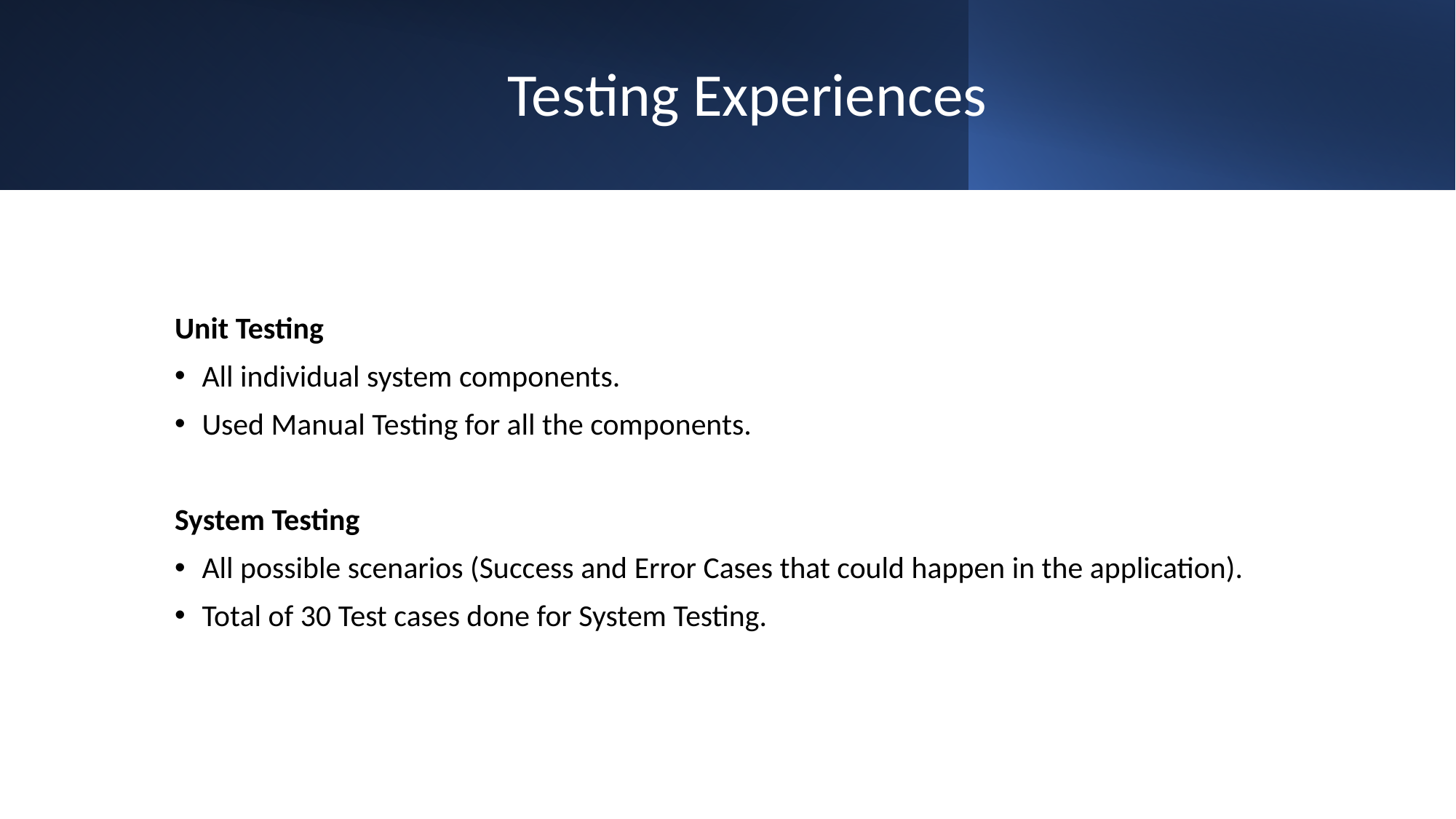

# Testing Experiences
Unit Testing
All individual system components.
Used Manual Testing for all the components.

System Testing
All possible scenarios (Success and Error Cases that could happen in the application).
Total of 30 Test cases done for System Testing.